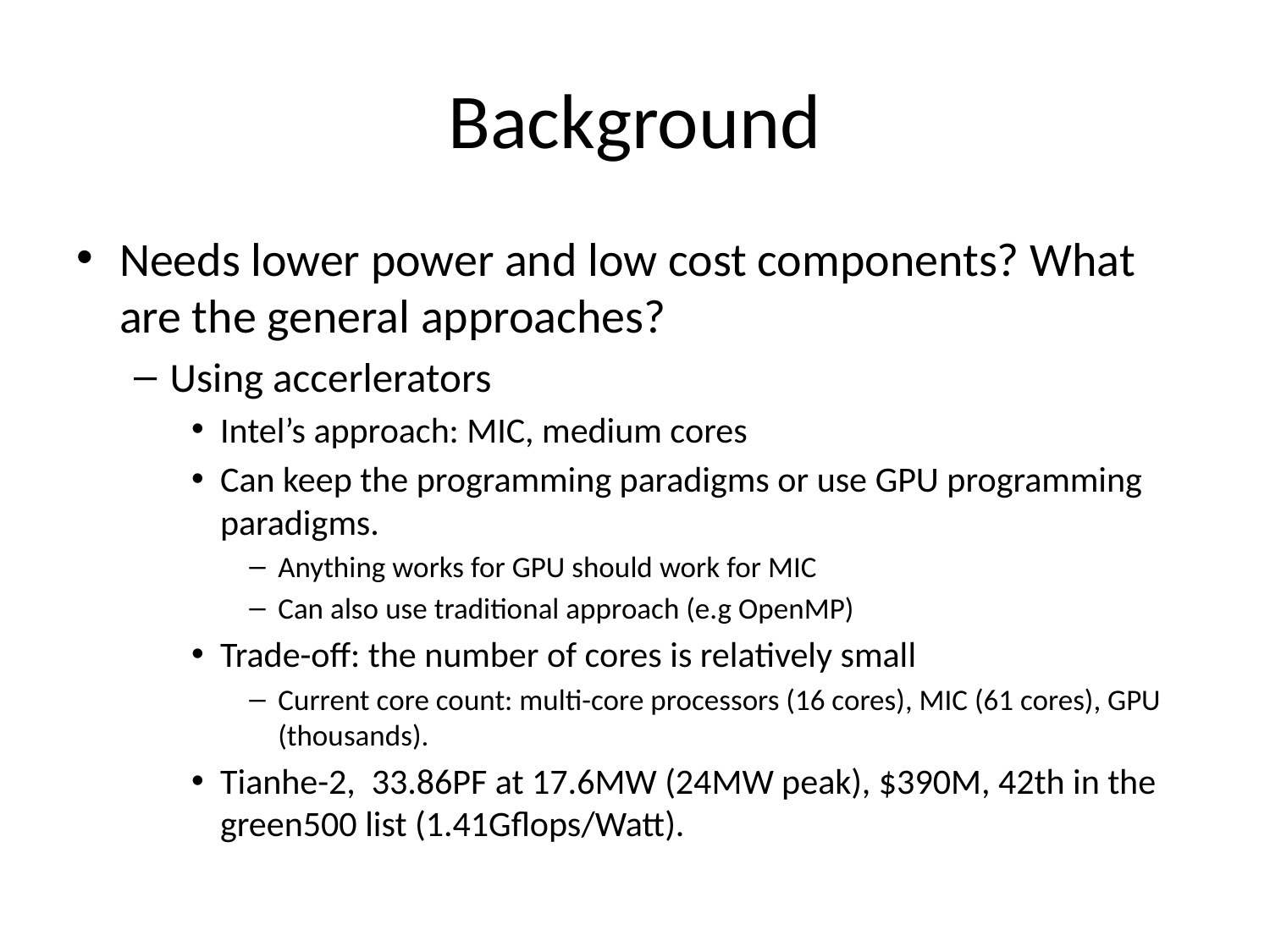

# Background
Needs lower power and low cost components? What are the general approaches?
Using accerlerators
Intel’s approach: MIC, medium cores
Can keep the programming paradigms or use GPU programming paradigms.
Anything works for GPU should work for MIC
Can also use traditional approach (e.g OpenMP)
Trade-off: the number of cores is relatively small
Current core count: multi-core processors (16 cores), MIC (61 cores), GPU (thousands).
Tianhe-2,  33.86PF at 17.6MW (24MW peak), $390M, 42th in the green500 list (1.41Gflops/Watt).